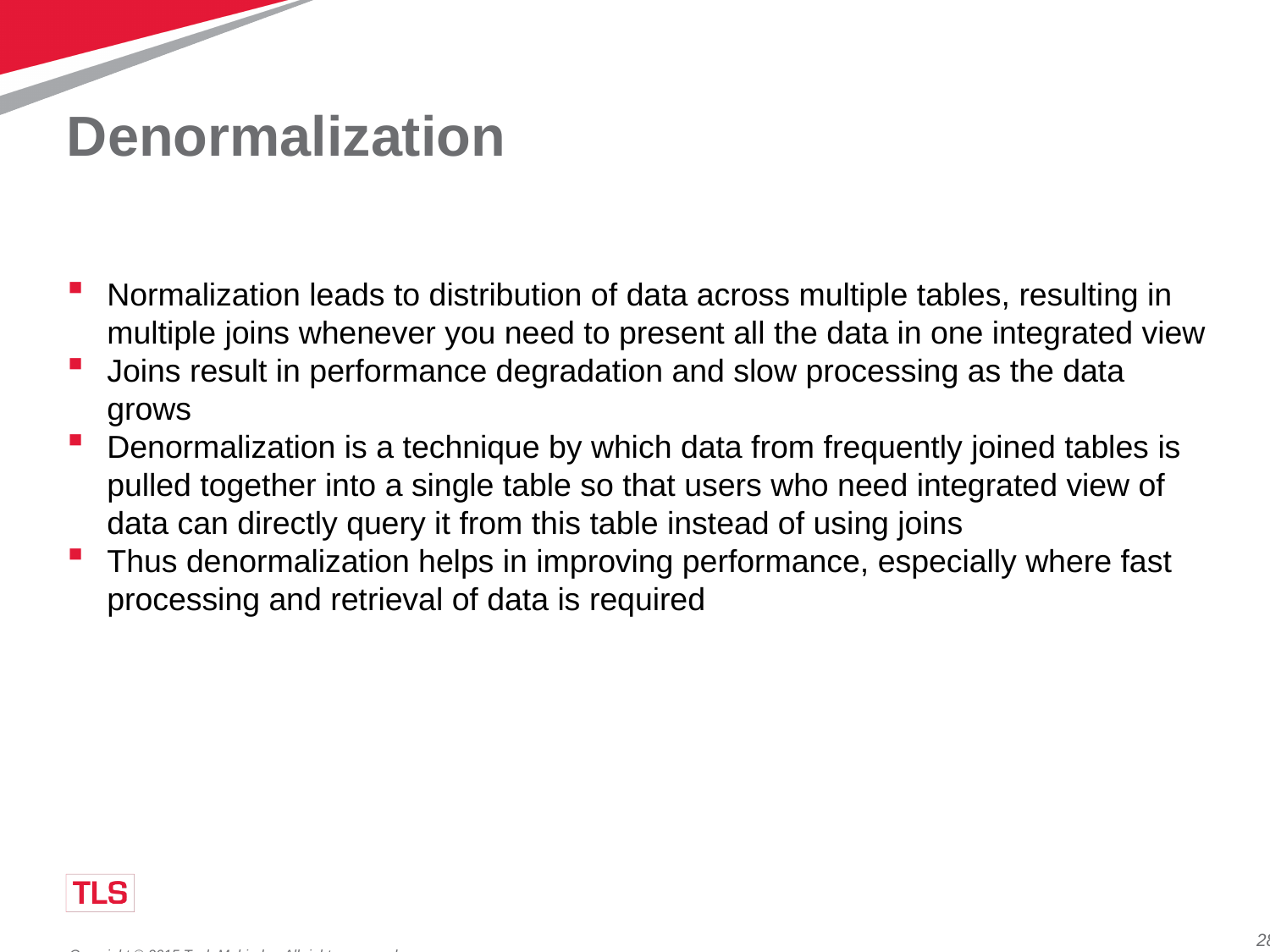

# Denormalization
Normalization leads to distribution of data across multiple tables, resulting in multiple joins whenever you need to present all the data in one integrated view
Joins result in performance degradation and slow processing as the data grows
Denormalization is a technique by which data from frequently joined tables is pulled together into a single table so that users who need integrated view of data can directly query it from this table instead of using joins
Thus denormalization helps in improving performance, especially where fast processing and retrieval of data is required